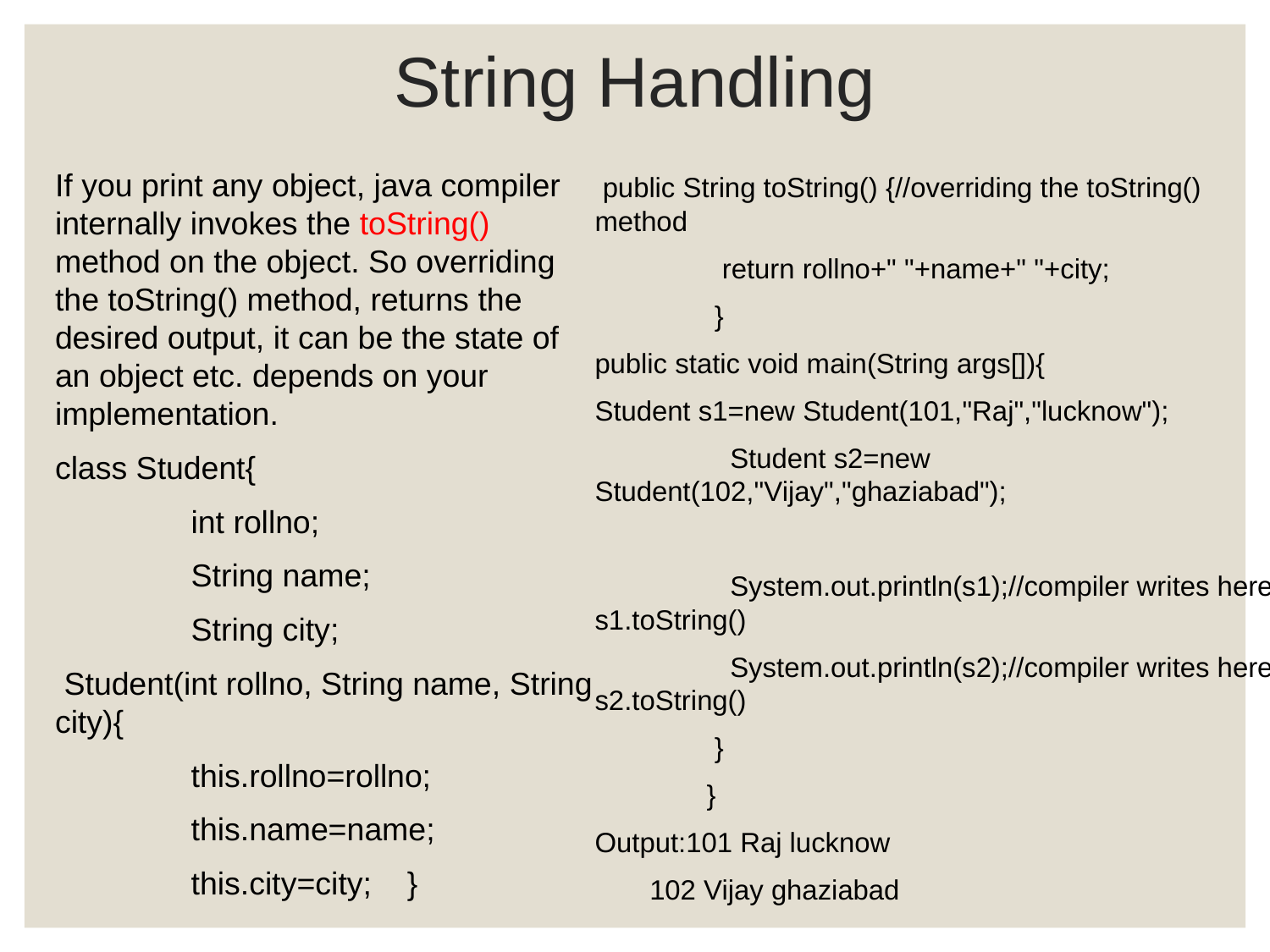

# String Handling

 public String toString() {//overriding the toString() method
	  return rollno+" "+name+" "+city;
	 }
public static void main(String args[]){
Student s1=new Student(101,"Raj","lucknow");
	   Student s2=new Student(102,"Vijay","ghaziabad");

	   System.out.println(s1);//compiler writes here s1.toString()
	   System.out.println(s2);//compiler writes here s2.toString()
	 }
	}
Output:101 Raj lucknow
       102 Vijay ghaziabad

If you print any object, java compiler internally invokes the toString() method on the object. So overriding the toString() method, returns the desired output, it can be the state of an object etc. depends on your implementation.
class Student{
	 int rollno;
	 String name;
	 String city;
 Student(int rollno, String name, String city){
	 this.rollno=rollno;
	 this.name=name;
	 this.city=city;    }